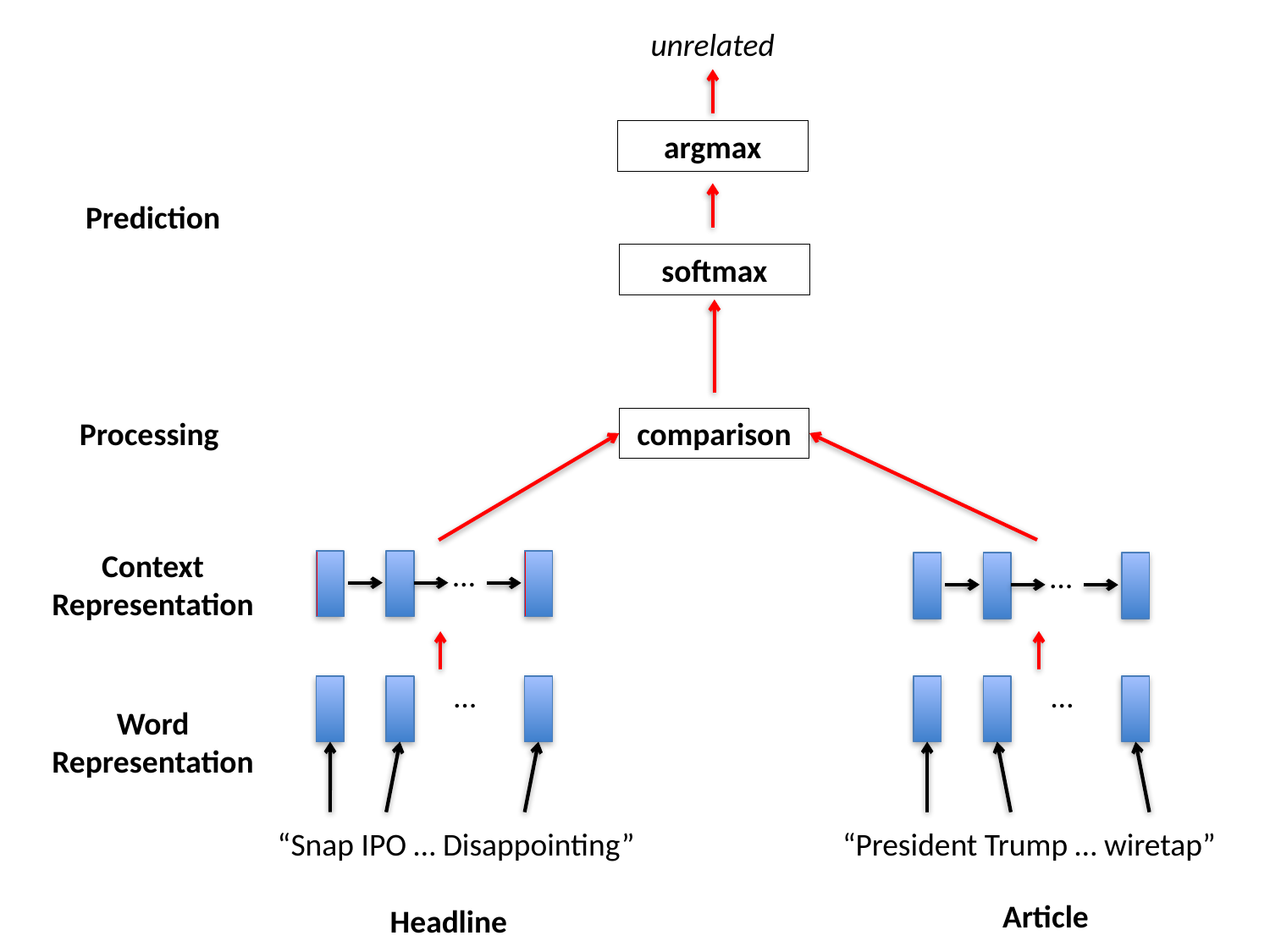

unrelated
argmax
Prediction
softmax
Processing
comparison
Context
Representation
…
…

…
…

Word
Representation
“Snap IPO … Disappointing”
“President Trump … wiretap”
Article
Headline